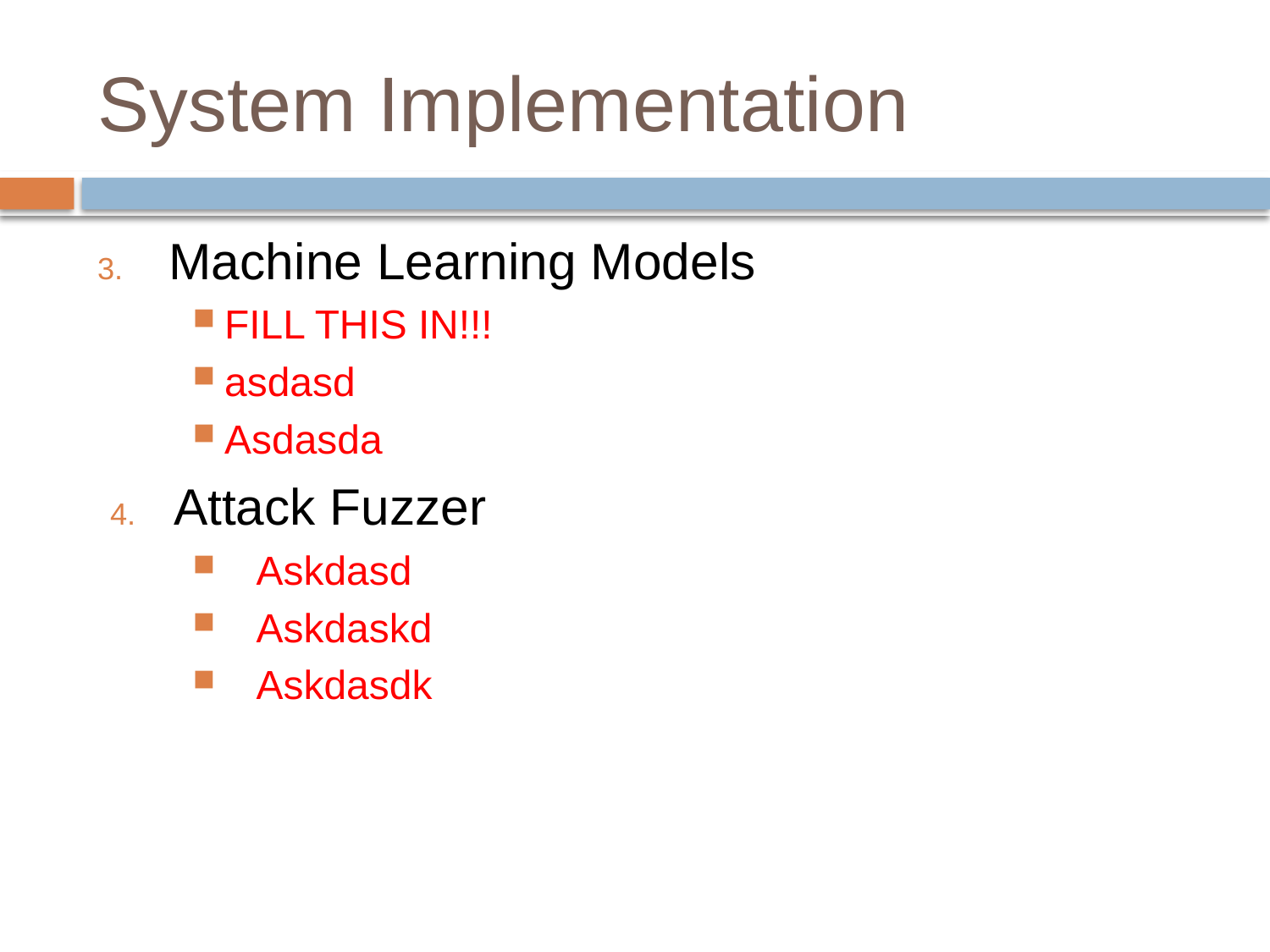

# System Implementation
Machine Learning Models
FILL THIS IN!!!
asdasd
Asdasda
Attack Fuzzer
Askdasd
Askdaskd
Askdasdk